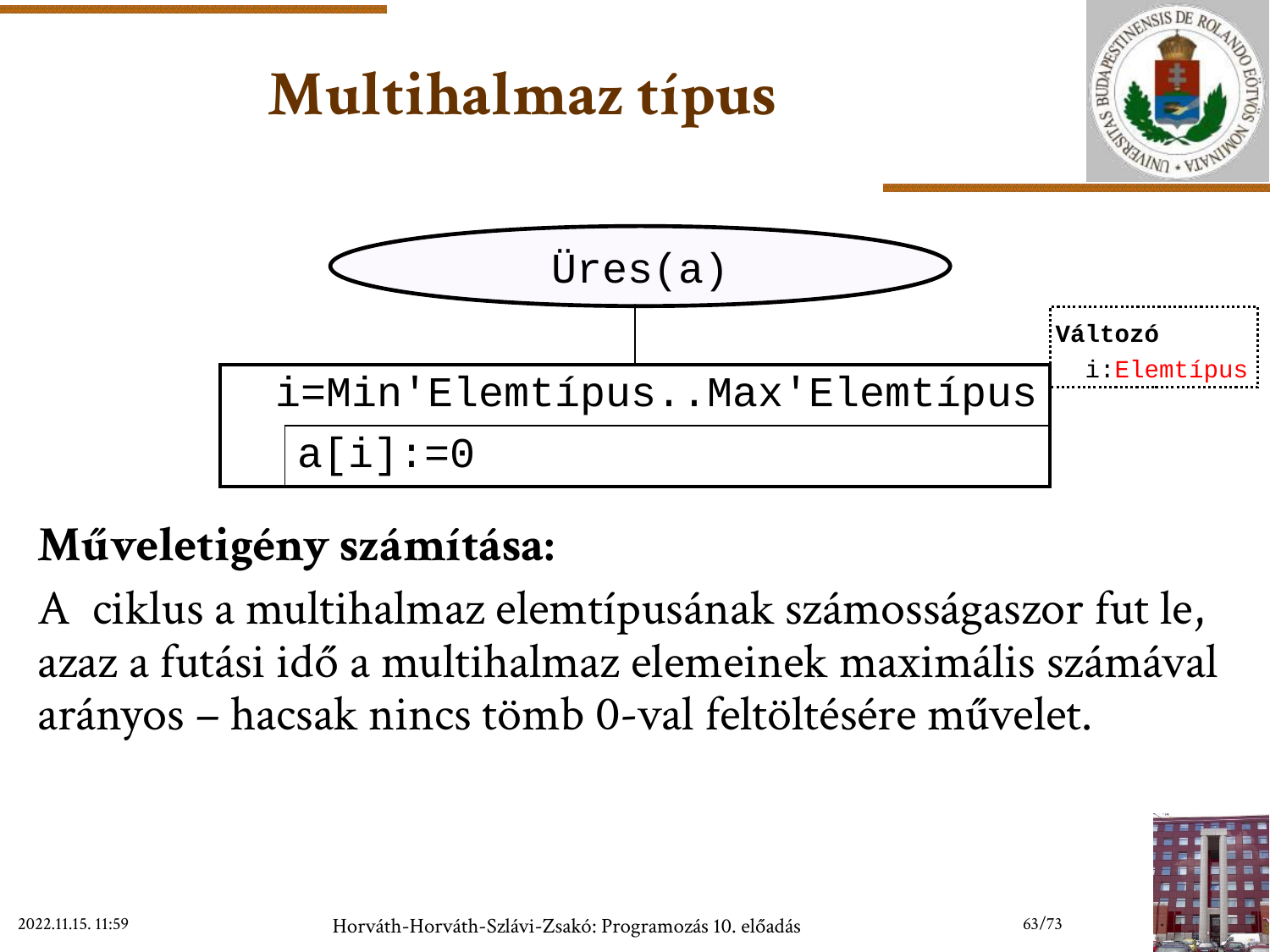

# Multihalmaz típus

Műveletigény számítása:
A  ciklus a multihalmaz elemtípusának számosságaszor fut le, azaz a futási idő a multihalmaz elemeinek maximális számával arányos – hacsak nincs tömb 0-val feltöltésére művelet.
Üres(a)
|  |  |  |
| --- | --- | --- |
| i=Min'Elemtípus..Max'Elemtípus |  |  |
|  | a[i]:=0 |  |
Változó
  i:Elemtípus
2022.11.15. 11:59
Horváth-Horváth-Szlávi-Zsakó: Programozás 10. előadás
63/73